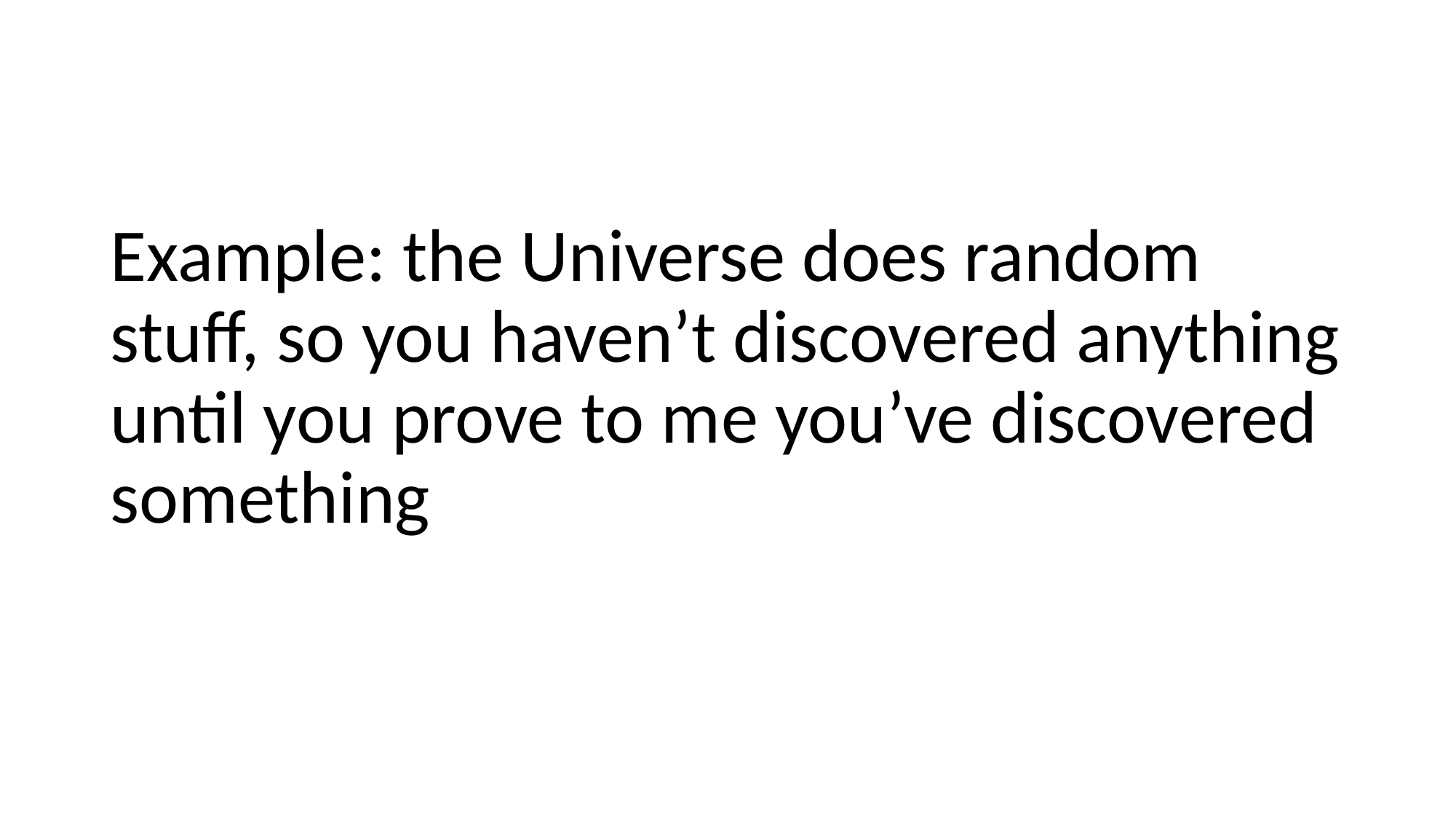

# Example: the Universe does random stuff, so you haven’t discovered anything until you prove to me you’ve discovered something